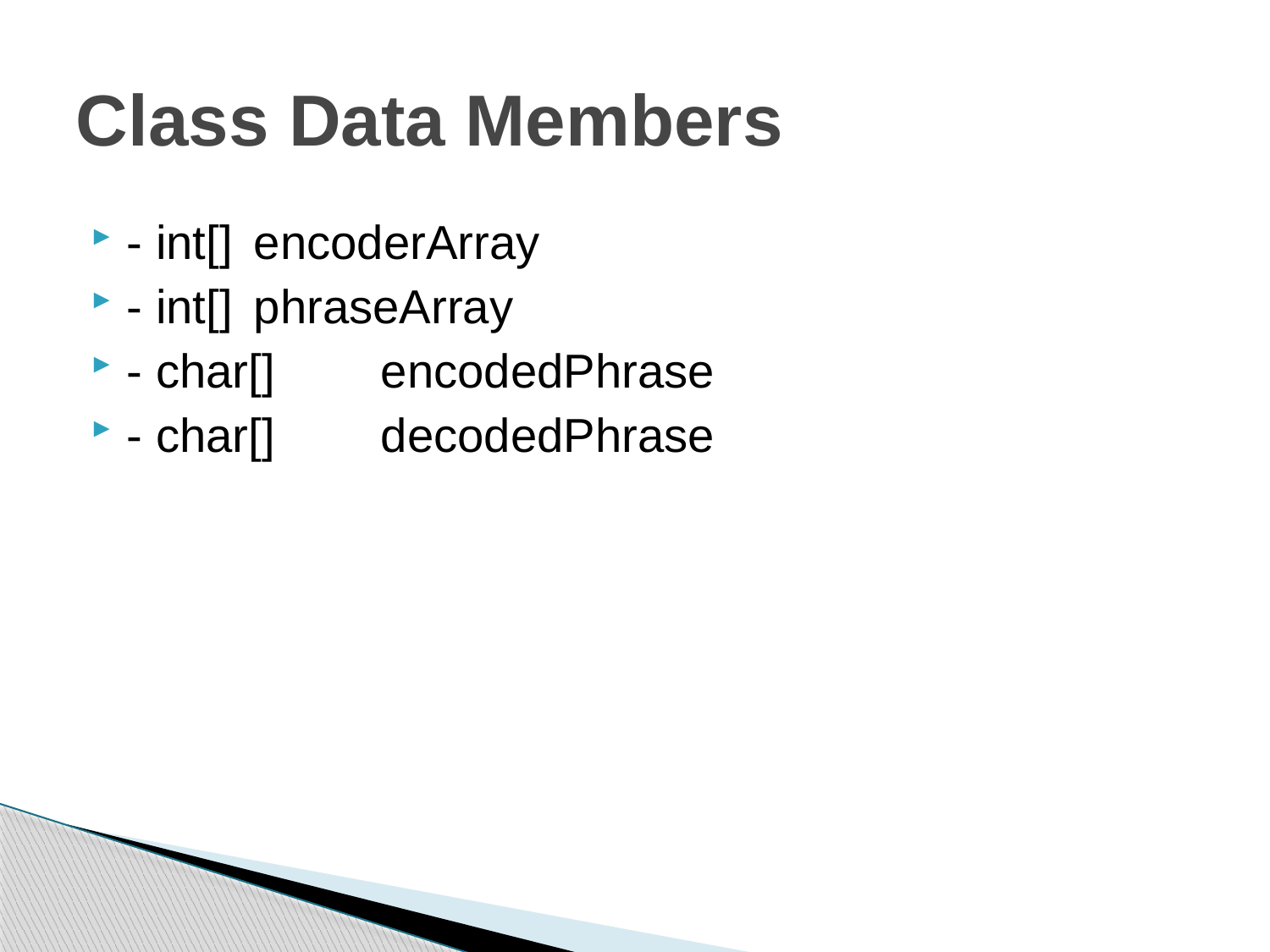

# Class Data Members
- int[] 	encoderArray
- int[]	phraseArray
- char[]	encodedPhrase
- char[]	decodedPhrase